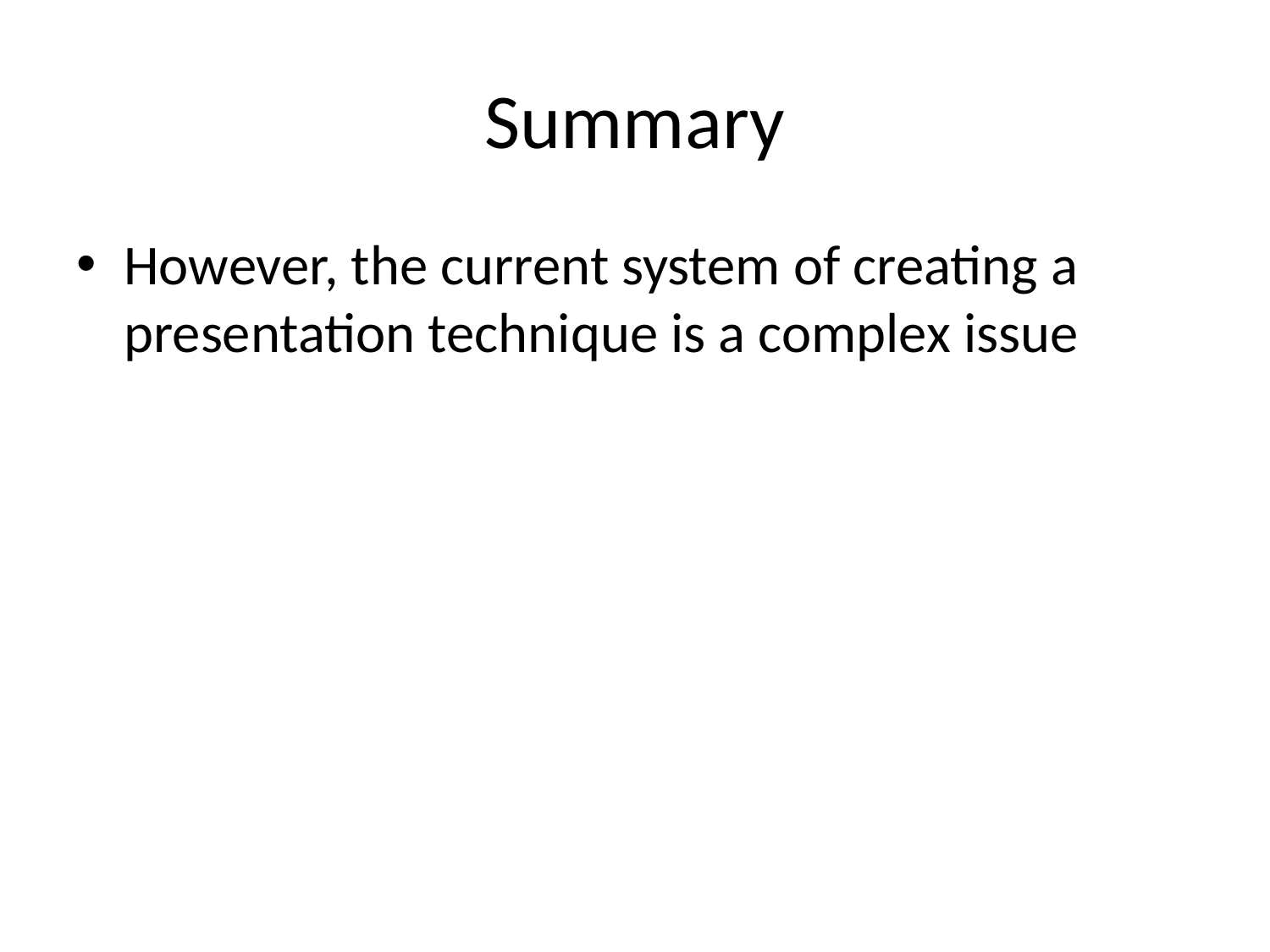

# Summary
However, the current system of creating a presentation technique is a complex issue